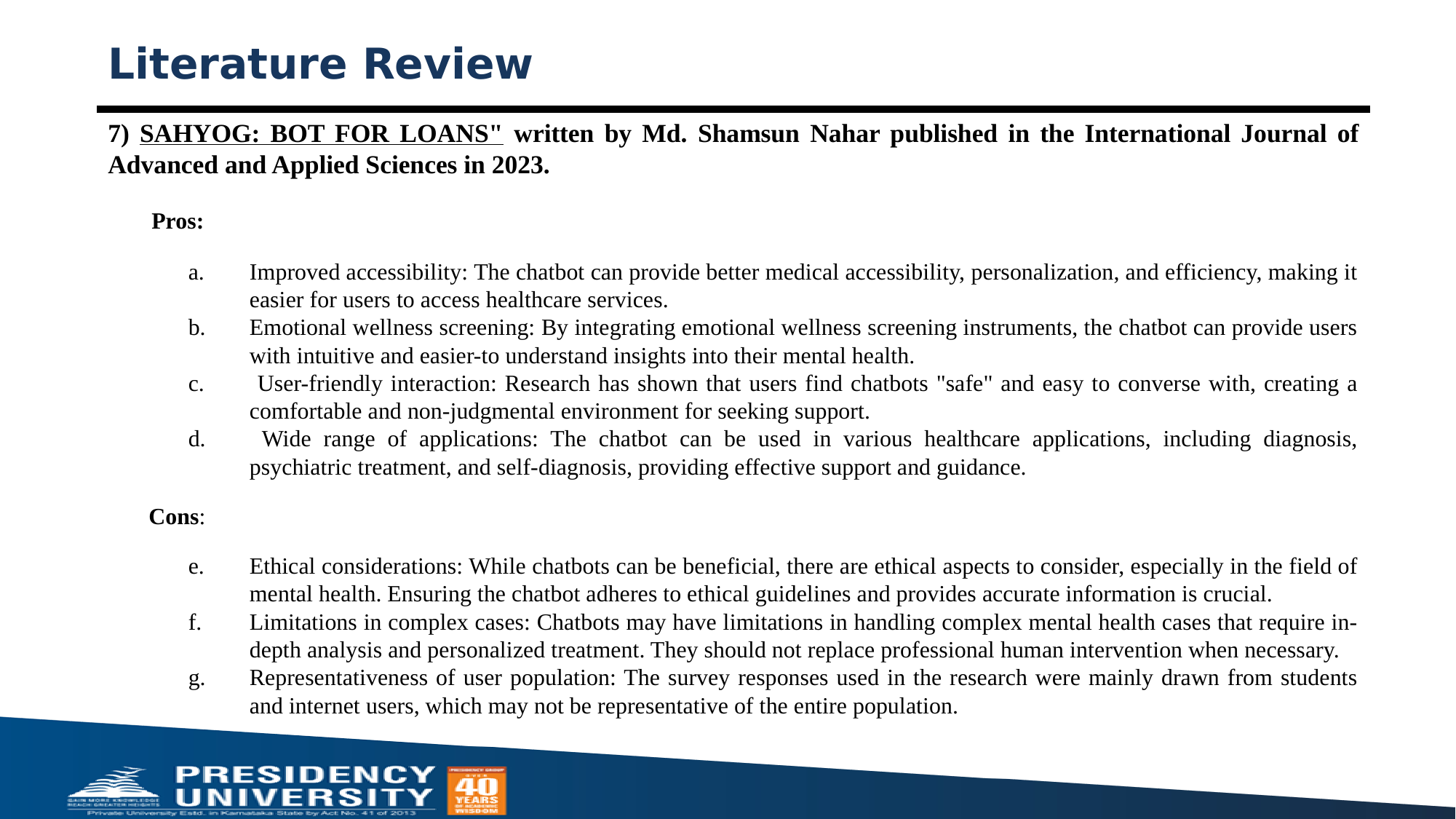

# Literature Review
7) SAHYOG: BOT FOR LOANS" written by Md. Shamsun Nahar published in the International Journal of Advanced and Applied Sciences in 2023.
      Pros:
Improved accessibility: The chatbot can provide better medical accessibility, personalization, and efficiency, making it easier for users to access healthcare services.
Emotional wellness screening: By integrating emotional wellness screening instruments, the chatbot can provide users with intuitive and easier-to understand insights into their mental health.
 User-friendly interaction: Research has shown that users find chatbots "safe" and easy to converse with, creating a comfortable and non-judgmental environment for seeking support.
 Wide range of applications: The chatbot can be used in various healthcare applications, including diagnosis, psychiatric treatment, and self-diagnosis, providing effective support and guidance.
       Cons:
Ethical considerations: While chatbots can be beneficial, there are ethical aspects to consider, especially in the field of mental health. Ensuring the chatbot adheres to ethical guidelines and provides accurate information is crucial.
Limitations in complex cases: Chatbots may have limitations in handling complex mental health cases that require in-depth analysis and personalized treatment. They should not replace professional human intervention when necessary.
Representativeness of user population: The survey responses used in the research were mainly drawn from students and internet users, which may not be representative of the entire population.